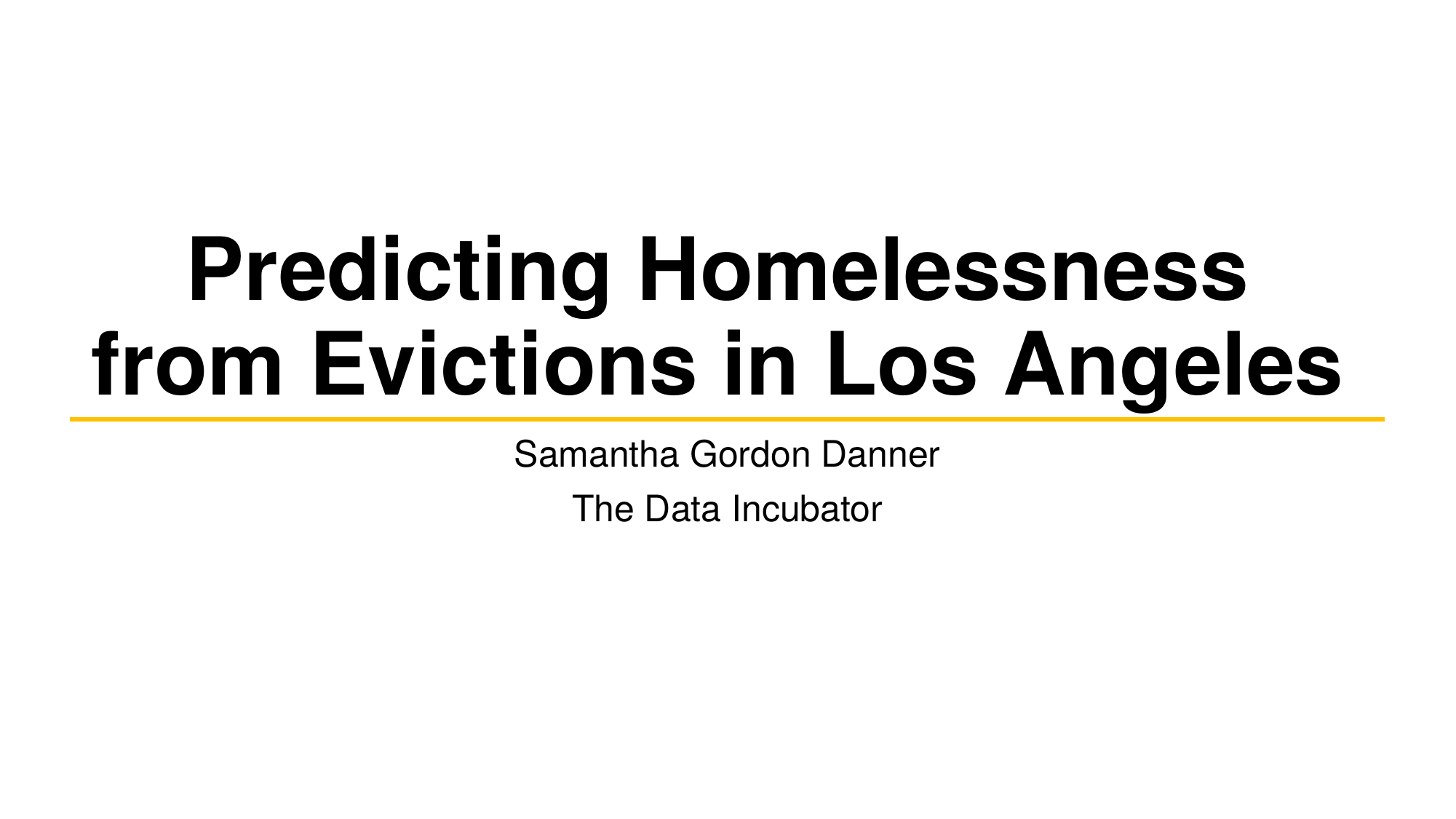

# Predicting Homelessness from Evictions in Los Angeles
Samantha Gordon Danner
The Data Incubator